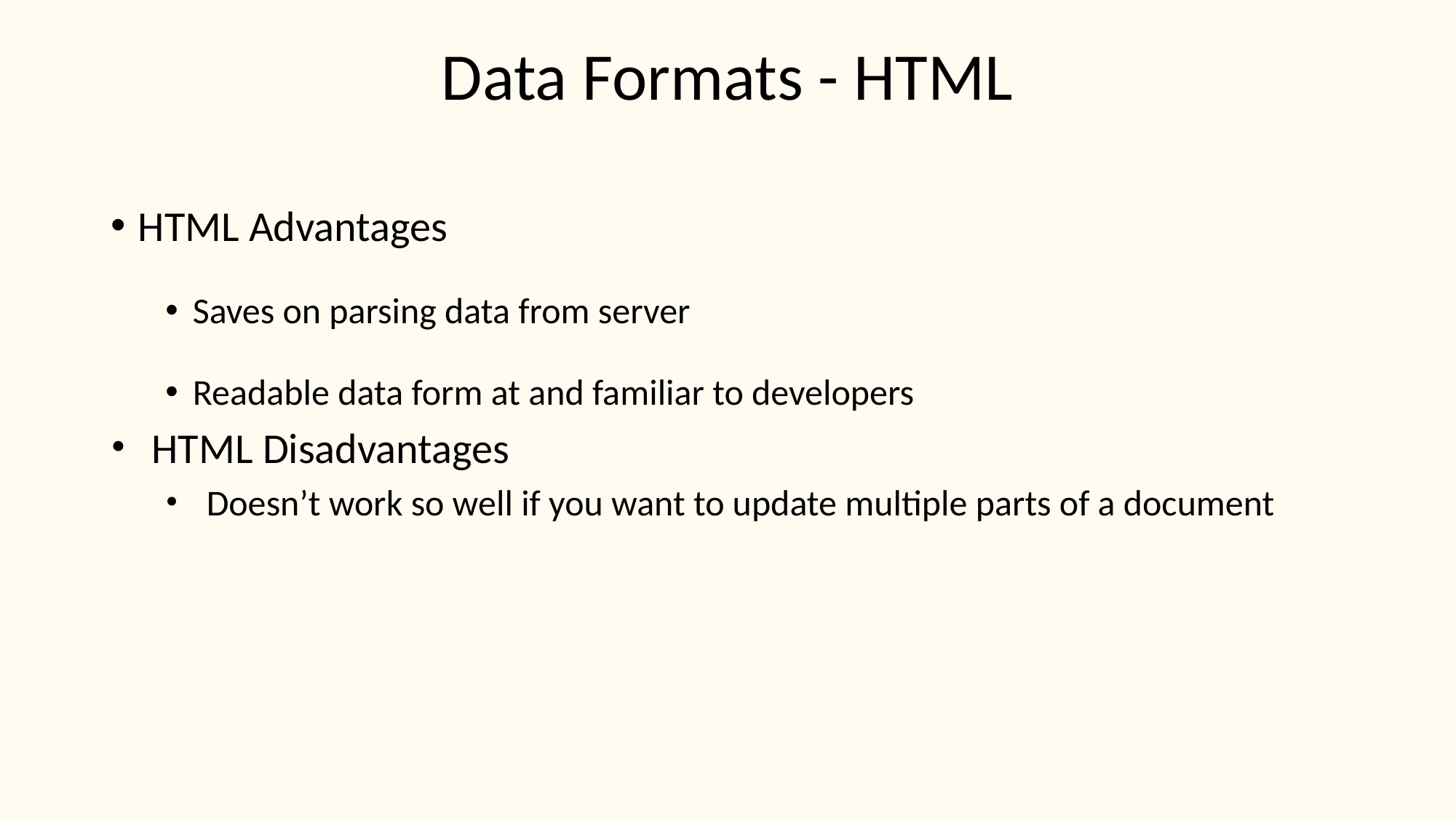

# Data Formats - HTML
HTML Advantages
Saves on parsing data from server
Readable data form at and familiar to developers
HTML Disadvantages
Doesn’t work so well if you want to update multiple parts of a document